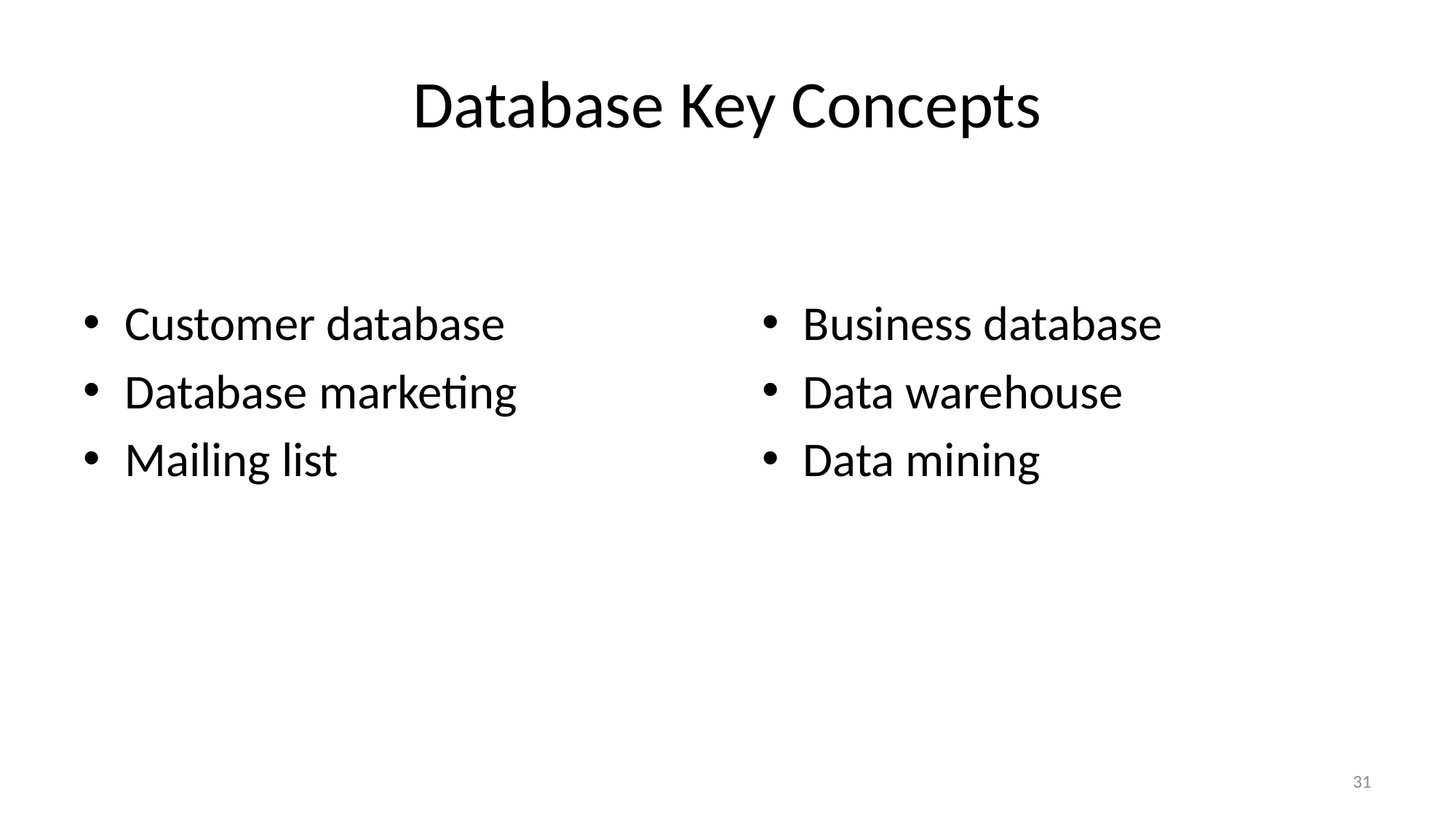

# Database Key Concepts
Customer database
Database marketing
Mailing list

Business database
Data warehouse
Data mining

31